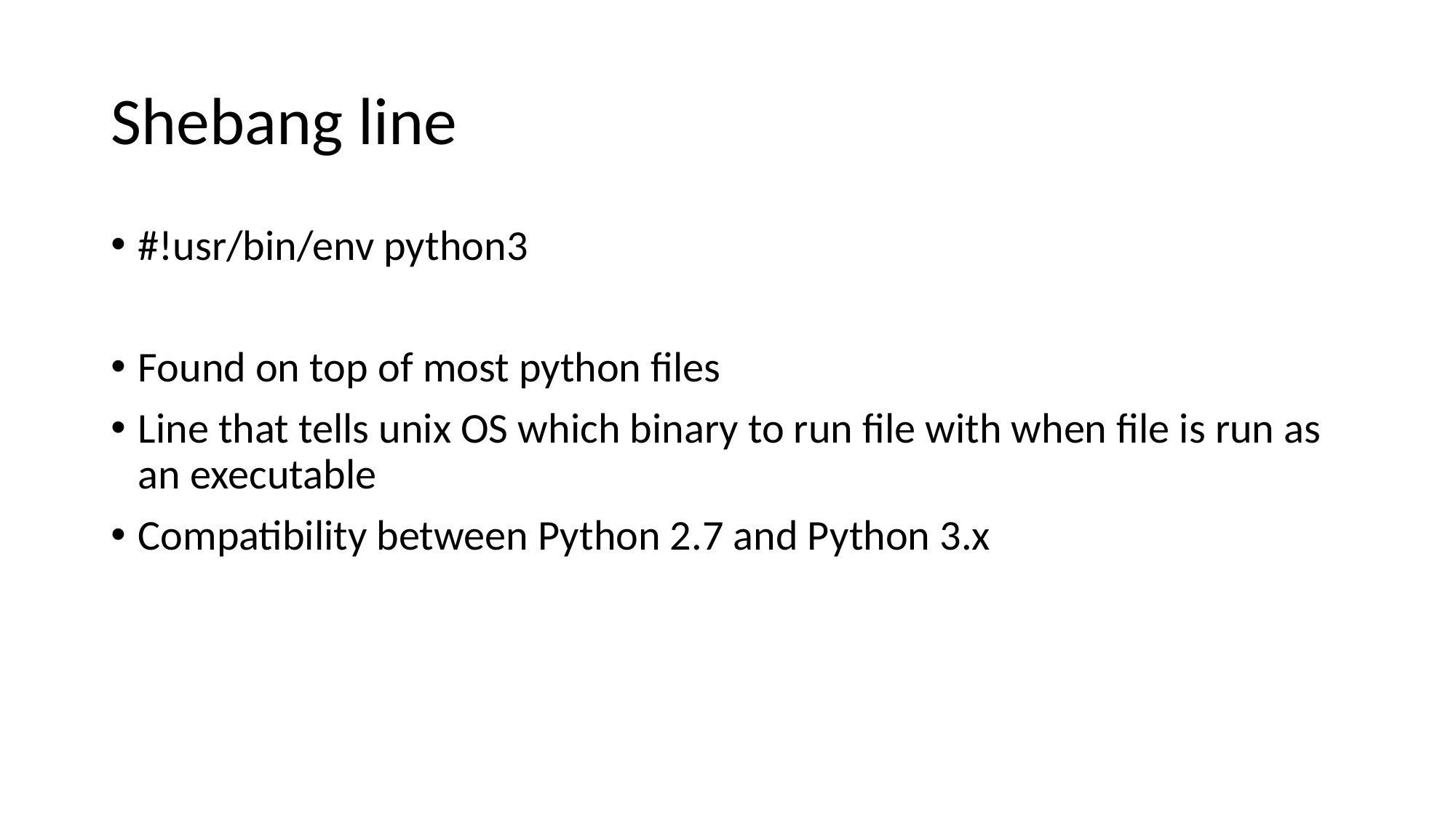

# Shebang line
#!usr/bin/env python3

Found on top of most python files
Line that tells unix OS which binary to run file with when file is run as an executable
Compatibility between Python 2.7 and Python 3.x